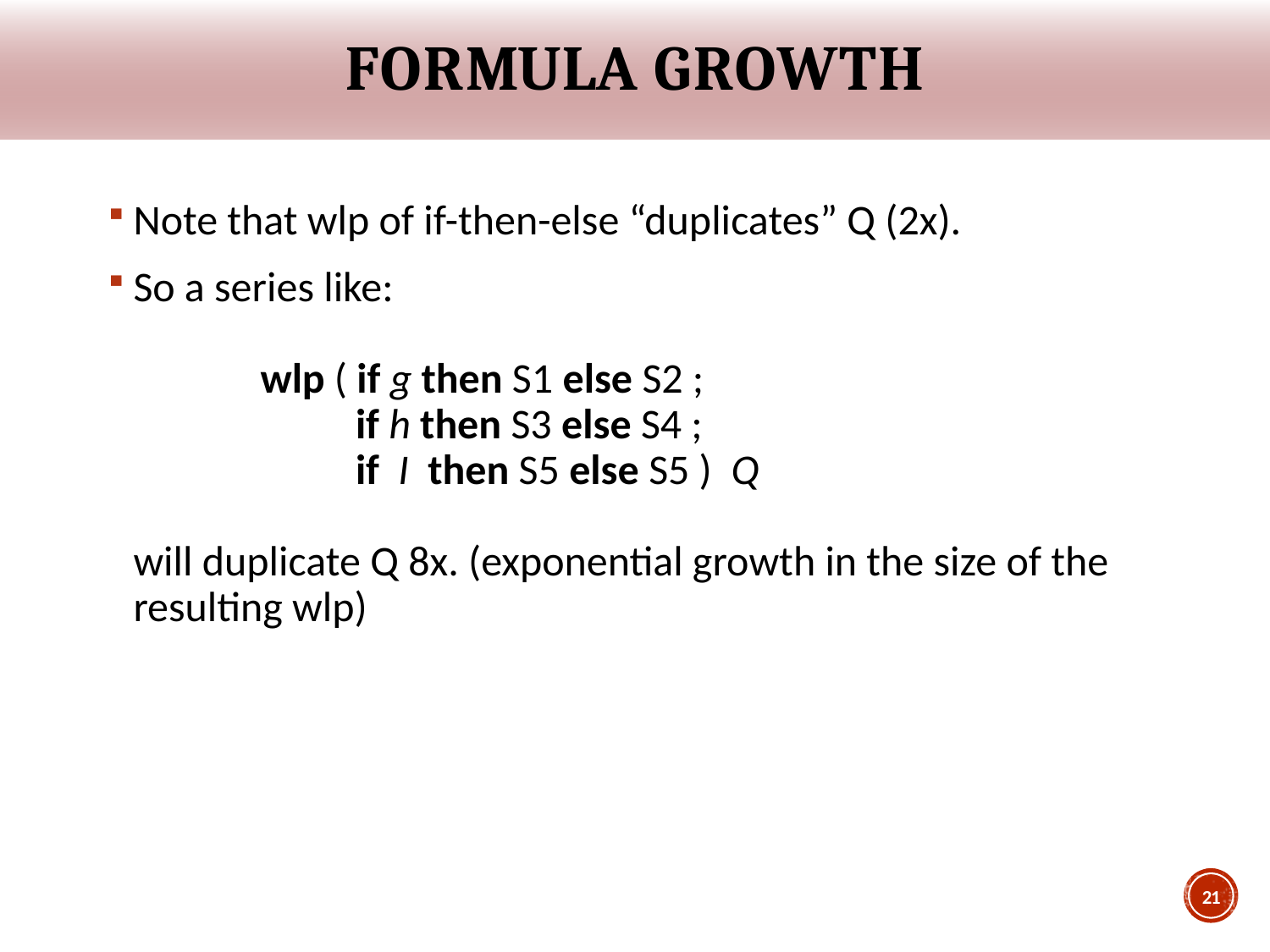

# Formula growth
Note that wlp of if-then-else “duplicates” Q (2x).
So a series like:
	wlp ( if g then S1 else S2 ;
    	          if h then S3 else S4 ;
      	          if  I  then S5 else S5 )  Q
will duplicate Q 8x. (exponential growth in the size of the resulting wlp)

21